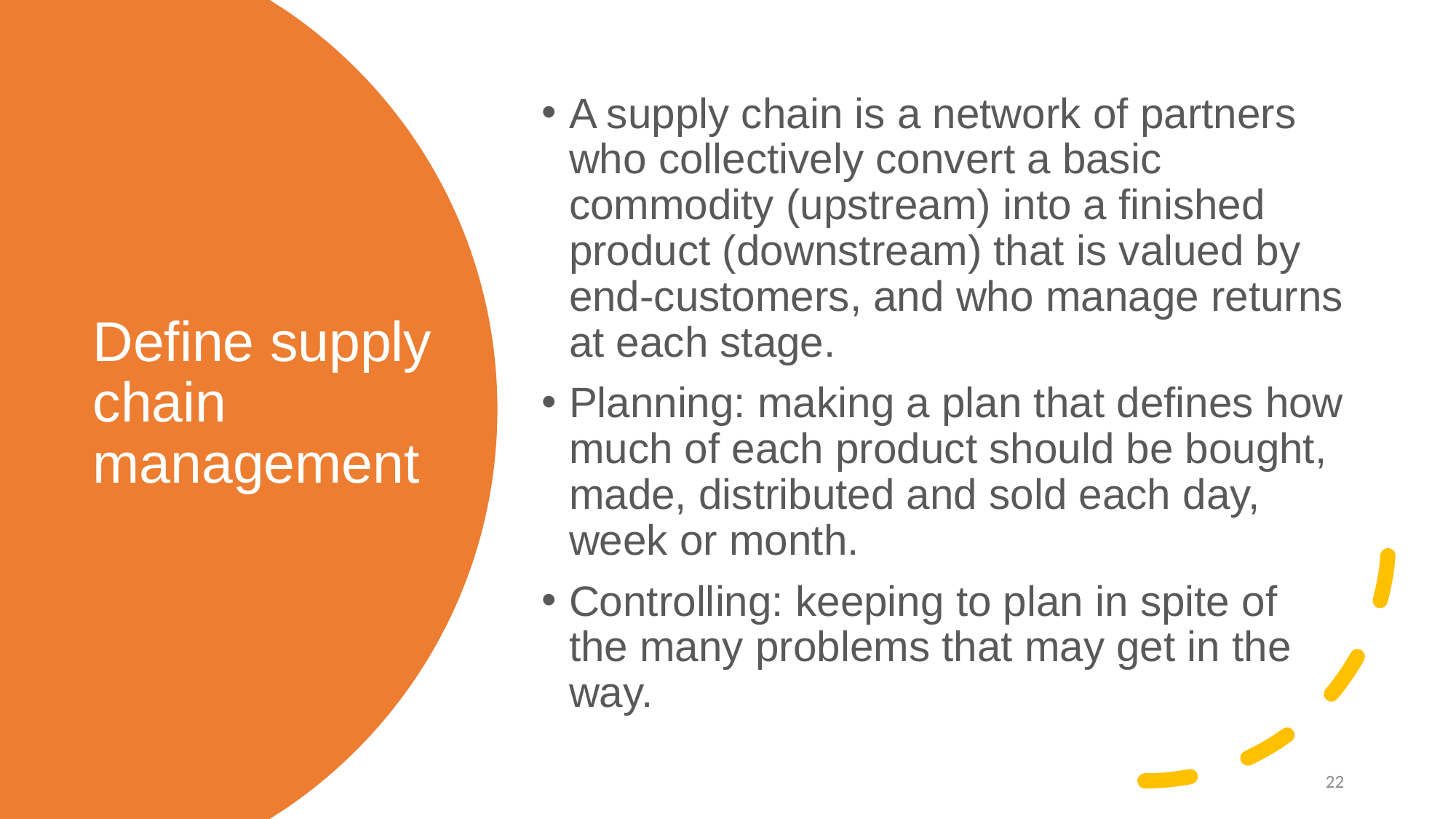

A supply chain is a network of partners who collectively convert a basic commodity (upstream) into a finished product (downstream) that is valued by end-customers, and who manage returns at each stage.
Planning: making a plan that defines how much of each product should be bought, made, distributed and sold each day, week or month.
Controlling: keeping to plan in spite of the many problems that may get in the way.
# Define supply chain management

22